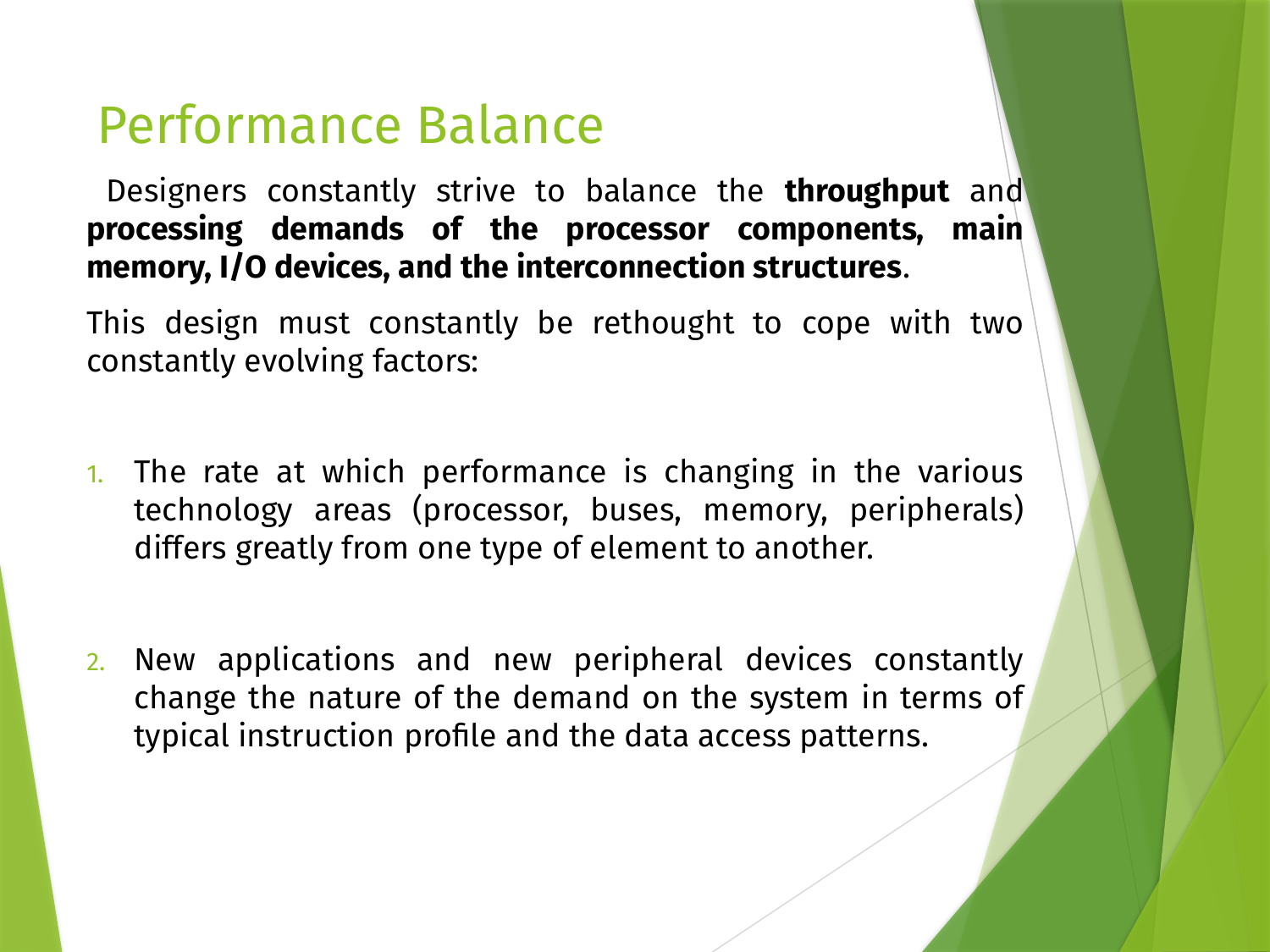

# Performance Balance
 Designers constantly strive to balance the throughput and processing demands of the processor components, main memory, I/O devices, and the interconnection structures.
This design must constantly be rethought to cope with two constantly evolving factors:

The rate at which performance is changing in the various technology areas (processor, buses, memory, peripherals) differs greatly from one type of element to another.

New applications and new peripheral devices constantly change the nature of the demand on the system in terms of typical instruction profile and the data access patterns.